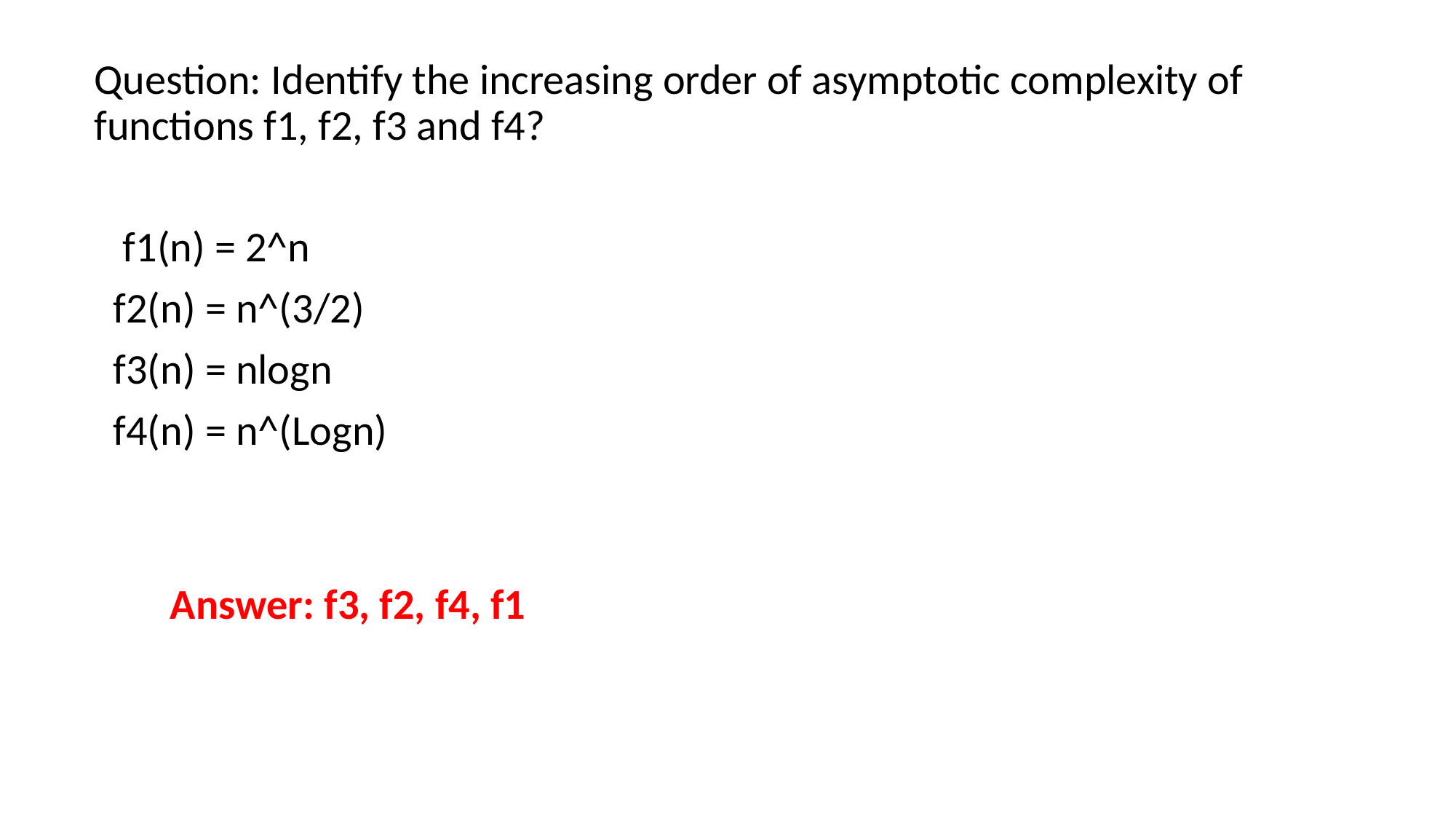

Question: Identify the increasing order of asymptotic complexity of functions f1, f2, f3 and f4?

   f1(n) = 2^n
  f2(n) = n^(3/2)
  f3(n) = nlogn
  f4(n) = n^(Logn)
Answer: f3, f2, f4, f1